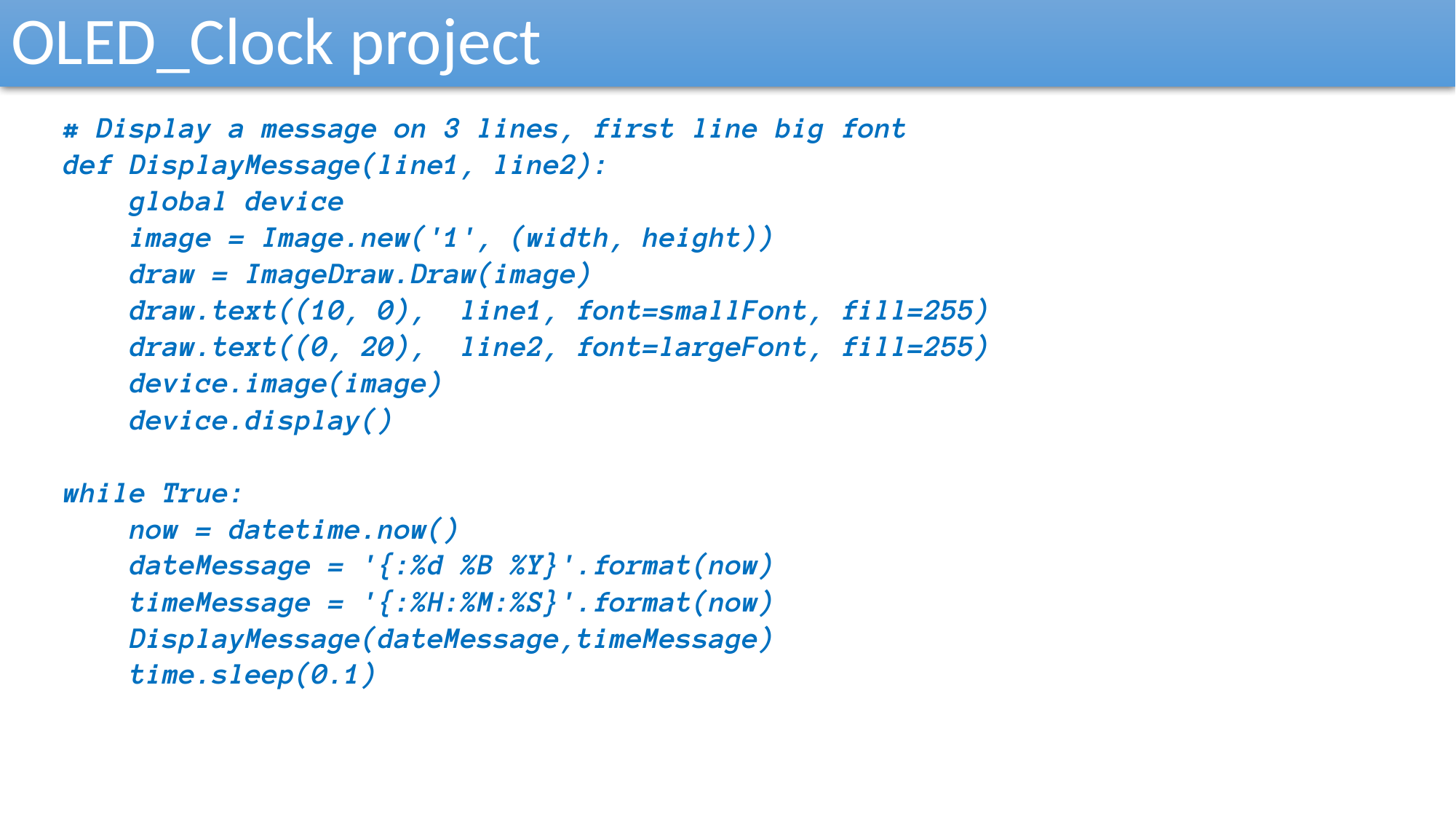

OLED_Clock project
# Display a message on 3 lines, first line big font
def DisplayMessage(line1, line2):
    global device
    image = Image.new('1', (width, height))
    draw = ImageDraw.Draw(image)
    draw.text((10, 0),  line1, font=smallFont, fill=255)
    draw.text((0, 20),  line2, font=largeFont, fill=255)
    device.image(image)
    device.display()

while True:
    now = datetime.now()
    dateMessage = '{:%d %B %Y}'.format(now)
    timeMessage = '{:%H:%M:%S}'.format(now)
    DisplayMessage(dateMessage,timeMessage)
    time.sleep(0.1)